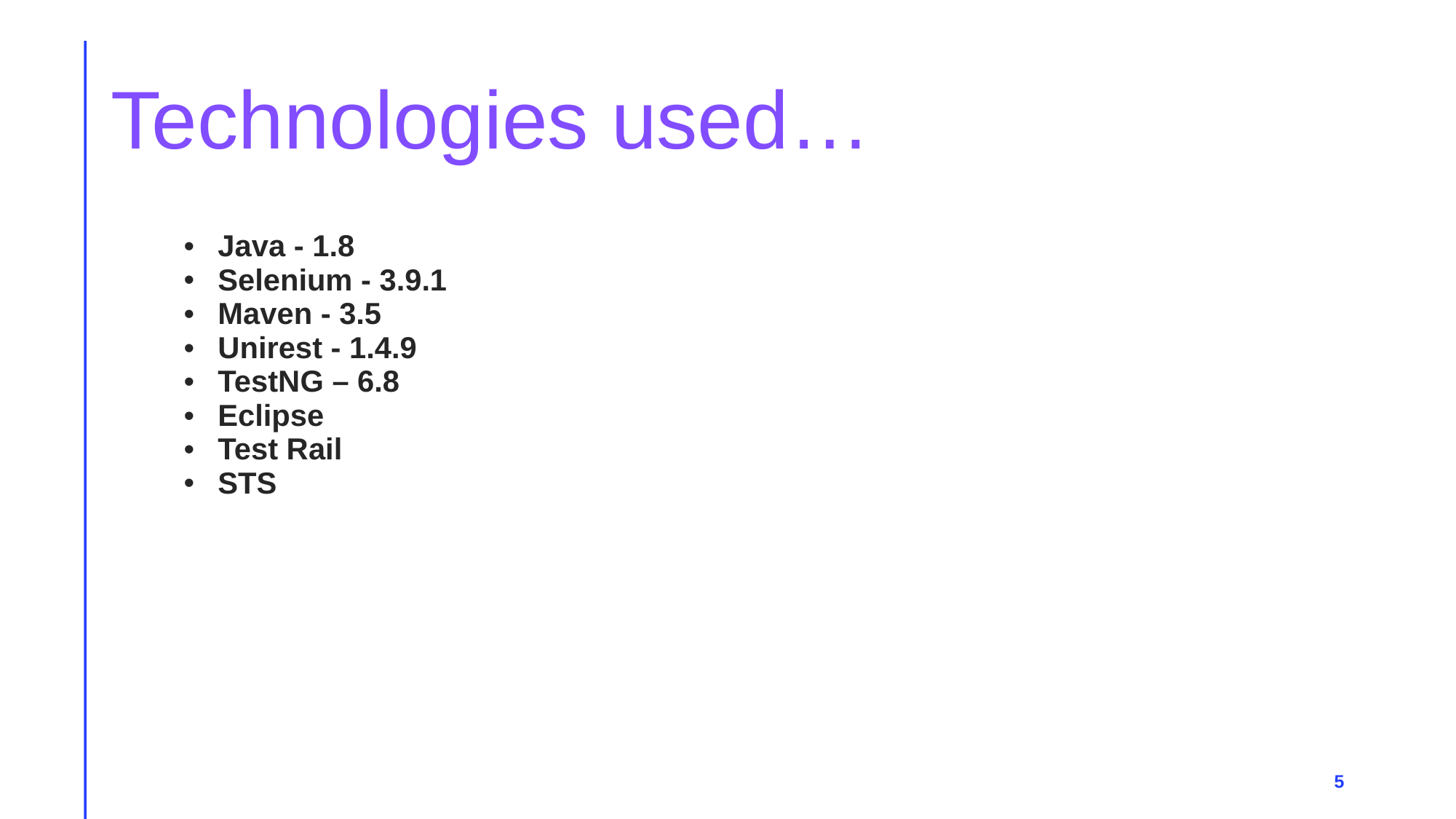

# Technologies used…
| Java - 1.8 Selenium - 3.9.1 Maven - 3.5 Unirest - 1.4.9 TestNG – 6.8 Eclipse Test Rail STS |
| --- |
5